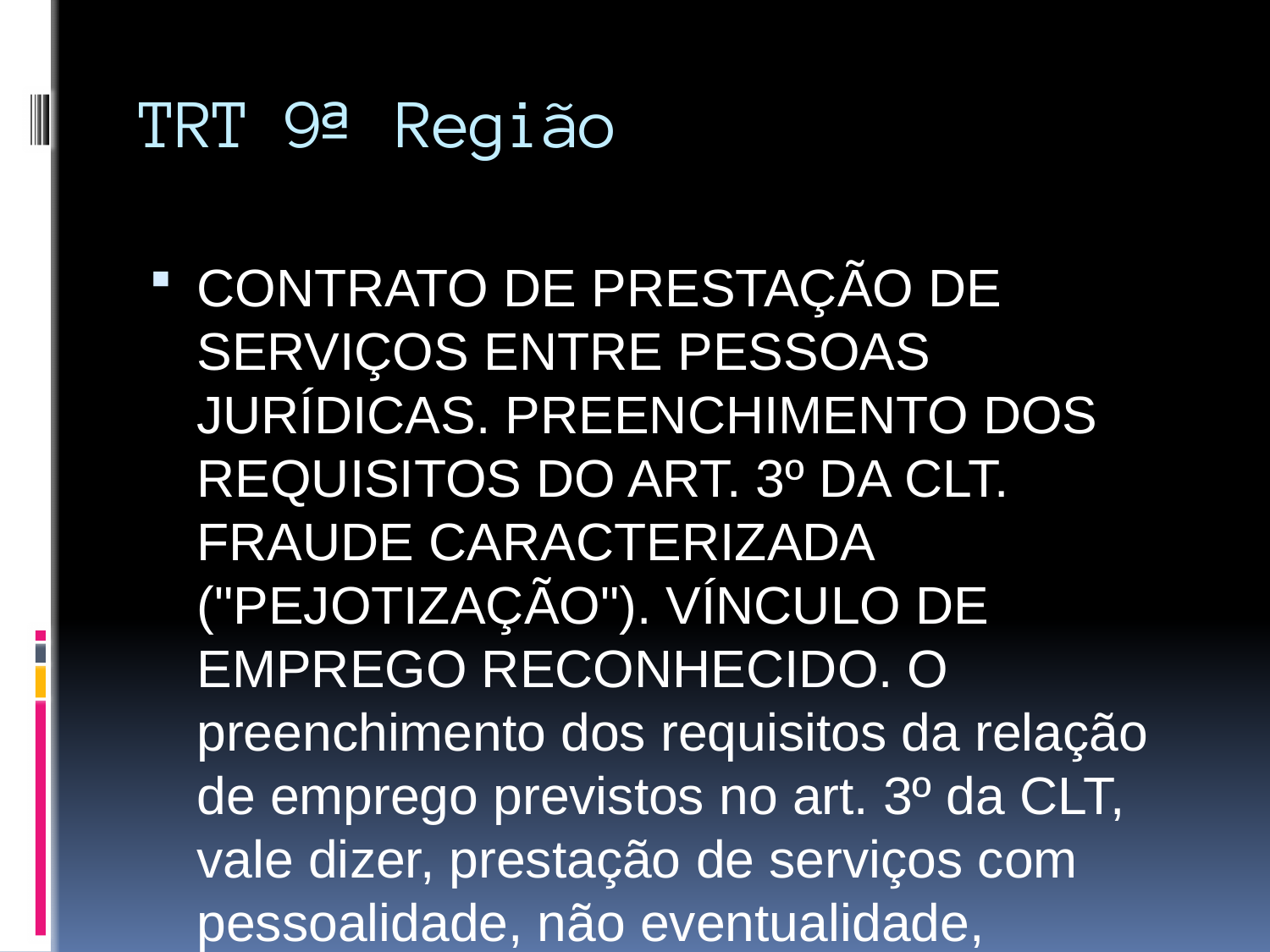

# TRT 9ª Região
CONTRATO DE PRESTAÇÃO DE SERVIÇOS ENTRE PESSOAS JURÍDICAS. PREENCHIMENTO DOS REQUISITOS DO ART. 3º DA CLT. FRAUDE CARACTERIZADA ("PEJOTIZAÇÃO"). VÍNCULO DE EMPREGO RECONHECIDO. O preenchimento dos requisitos da relação de emprego previstos no art. 3º da CLT, vale dizer, prestação de serviços com pessoalidade, não eventualidade, onerosidade e subordinação,